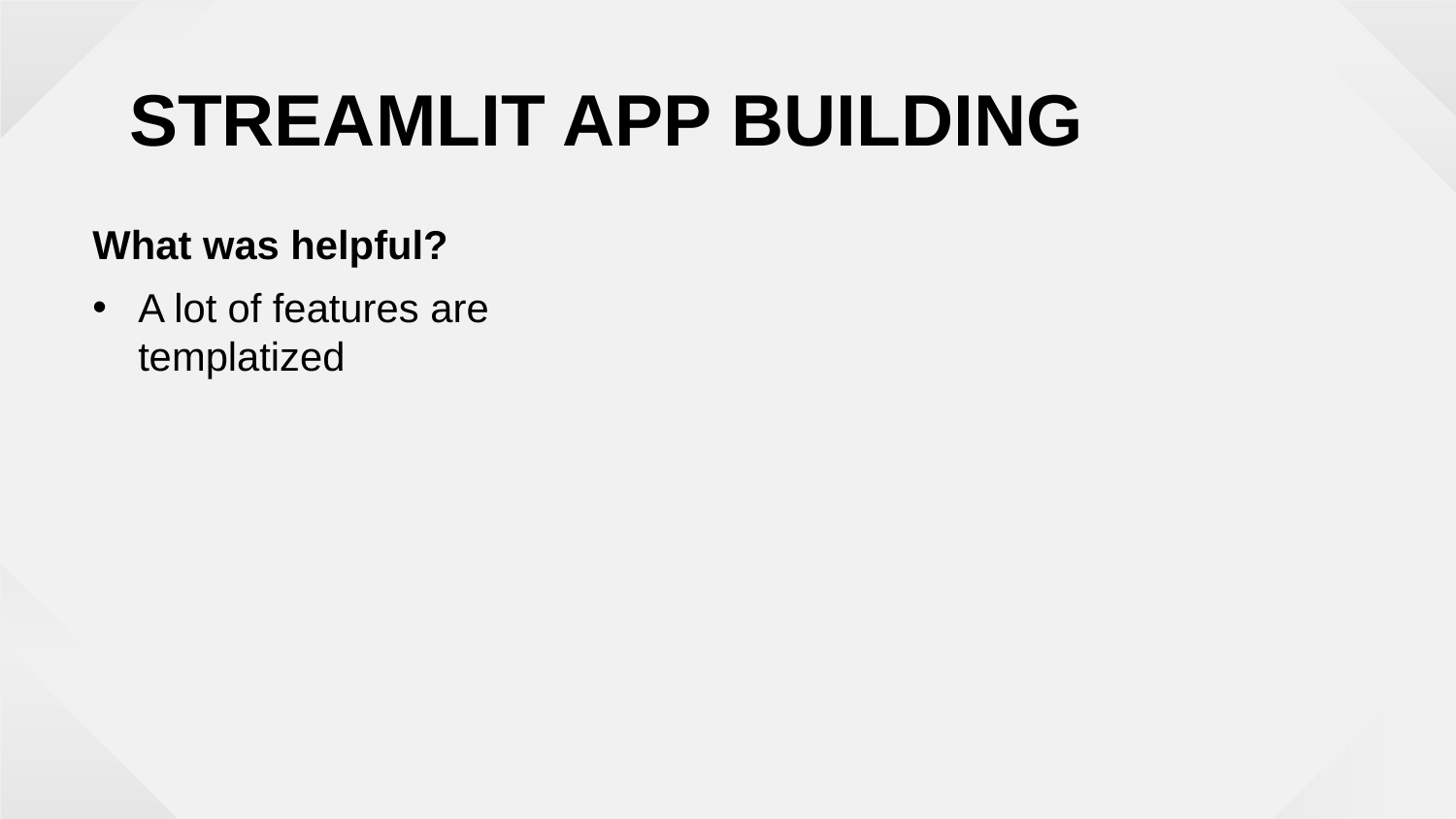

STREAMLIT APP BUILDING
What was helpful?
A lot of features are templatized